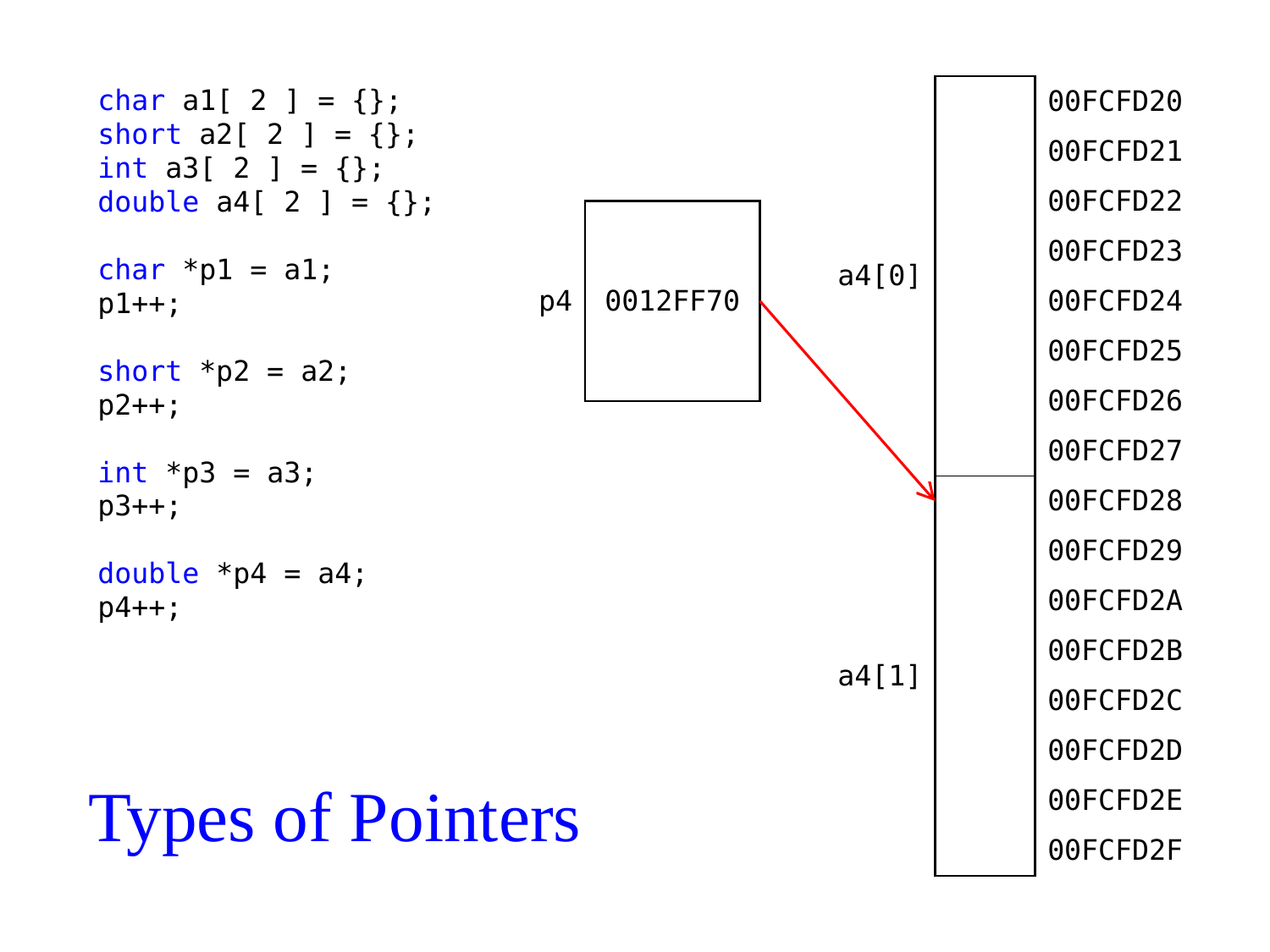

char a1[ 2 ] = {};
short a2[ 2 ] = {};
int a3[ 2 ] = {};
double a4[ 2 ] = {};

char *p1 = a1;
p1++;

short *p2 = a2;
p2++;

int *p3 = a3;
p3++;

double *p4 = a4;
p4++;

| a4[0] |  | 00FCFD20 |
| --- | --- | --- |
|  |  | 00FCFD21 |
|  |  | 00FCFD22 |
|  |  | 00FCFD23 |
|  |  | 00FCFD24 |
|  |  | 00FCFD25 |
|  |  | 00FCFD26 |
|  |  | 00FCFD27 |
| a4[1] |  | 00FCFD28 |
|  |  | 00FCFD29 |
|  |  | 00FCFD2A |
|  |  | 00FCFD2B |
|  |  | 00FCFD2C |
|  |  | 00FCFD2D |
|  |  | 00FCFD2E |
|  |  | 00FCFD2F |
| p4 | 0012FF70 |
| --- | --- |

# Types of Pointers